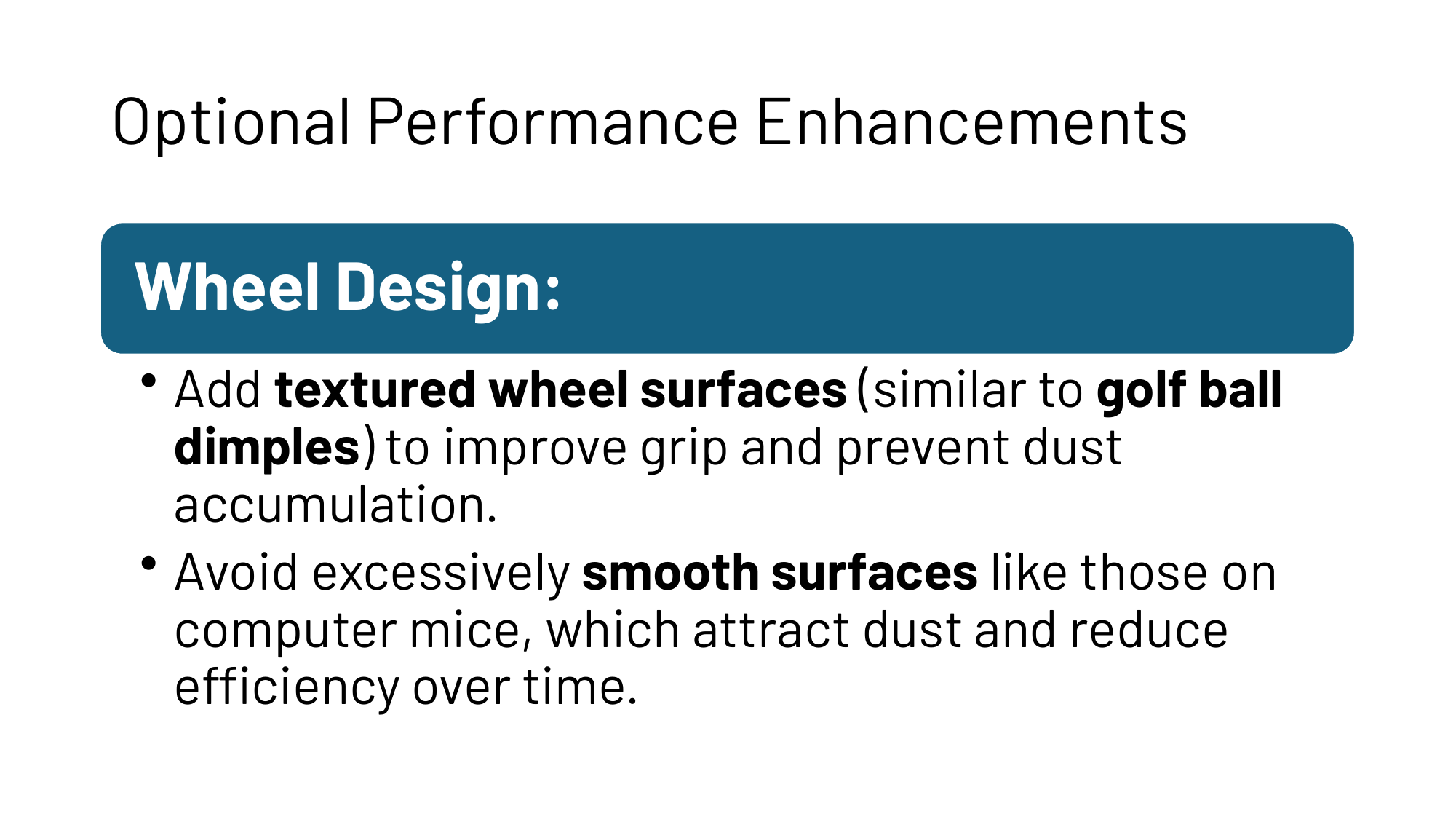

# Optional Performance Enhancements
Wheel Design:
Add textured wheel surfaces (similar to golf ball dimples) to improve grip and prevent dust accumulation.
Avoid excessively smooth surfaces like those on computer mice, which attract dust and reduce efficiency over time.